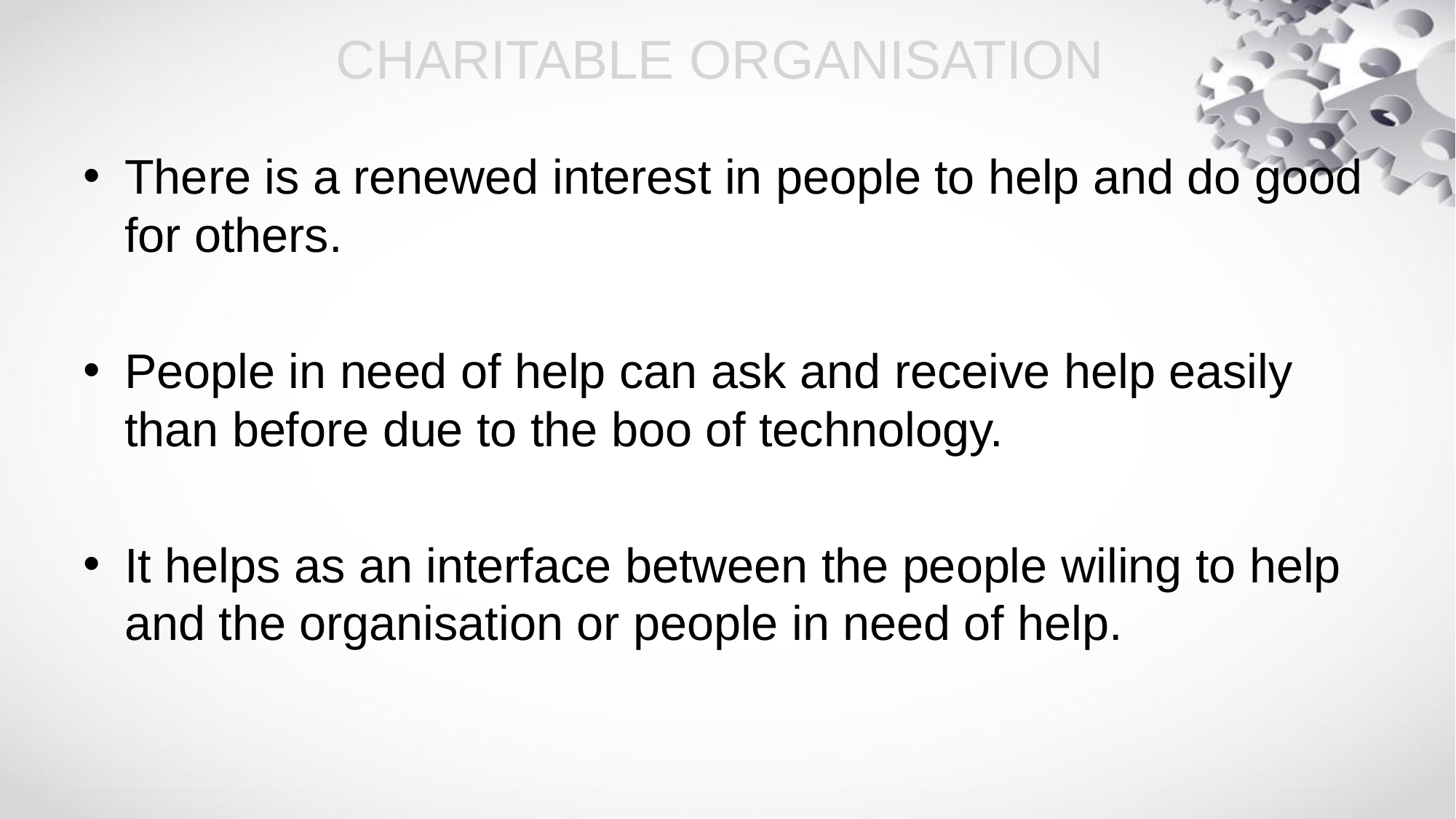

# CHARITABLE ORGANISATION
There is a renewed interest in people to help and do good for others.

People in need of help can ask and receive help easily than before due to the boo of technology.

It helps as an interface between the people wiling to help and the organisation or people in need of help.